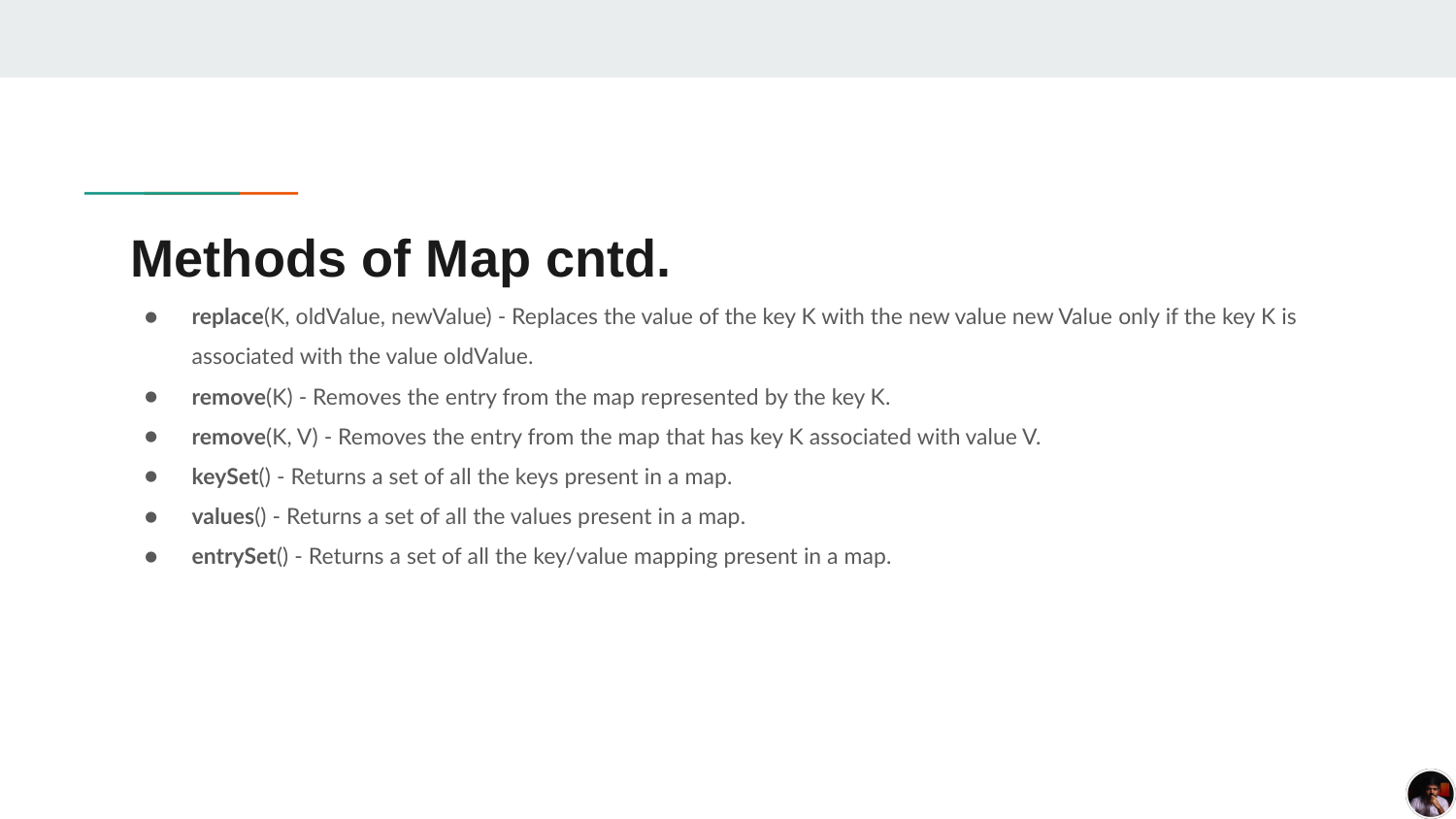

# Methods of Map cntd.
replace(K, oldValue, newValue) - Replaces the value of the key K with the new value new Value only if the key K is associated with the value oldValue.
remove(K) - Removes the entry from the map represented by the key K.
remove(K, V) - Removes the entry from the map that has key K associated with value V.
keySet() - Returns a set of all the keys present in a map.
values() - Returns a set of all the values present in a map.
entrySet() - Returns a set of all the key/value mapping present in a map.